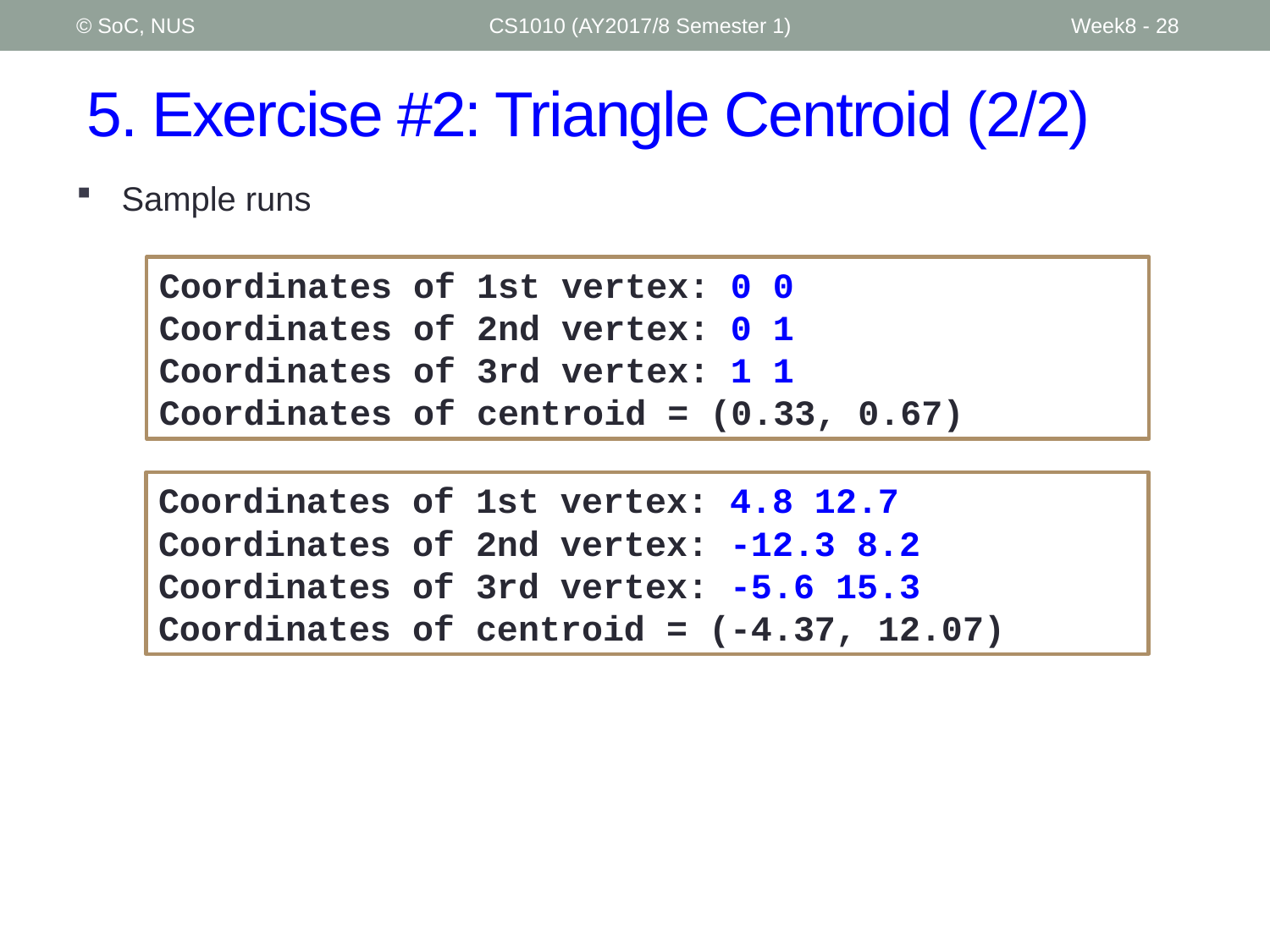

© SoC, NUS
CS1010 (AY2017/8 Semester 1)
Week8 - 28
# 5. Exercise #2: Triangle Centroid (2/2)
Sample runs
Coordinates of 1st vertex: 0 0
Coordinates of 2nd vertex: 0 1
Coordinates of 3rd vertex: 1 1
Coordinates of centroid = (0.33, 0.67)
Coordinates of 1st vertex: 4.8 12.7
Coordinates of 2nd vertex: -12.3 8.2
Coordinates of 3rd vertex: -5.6 15.3
Coordinates of centroid = (-4.37, 12.07)